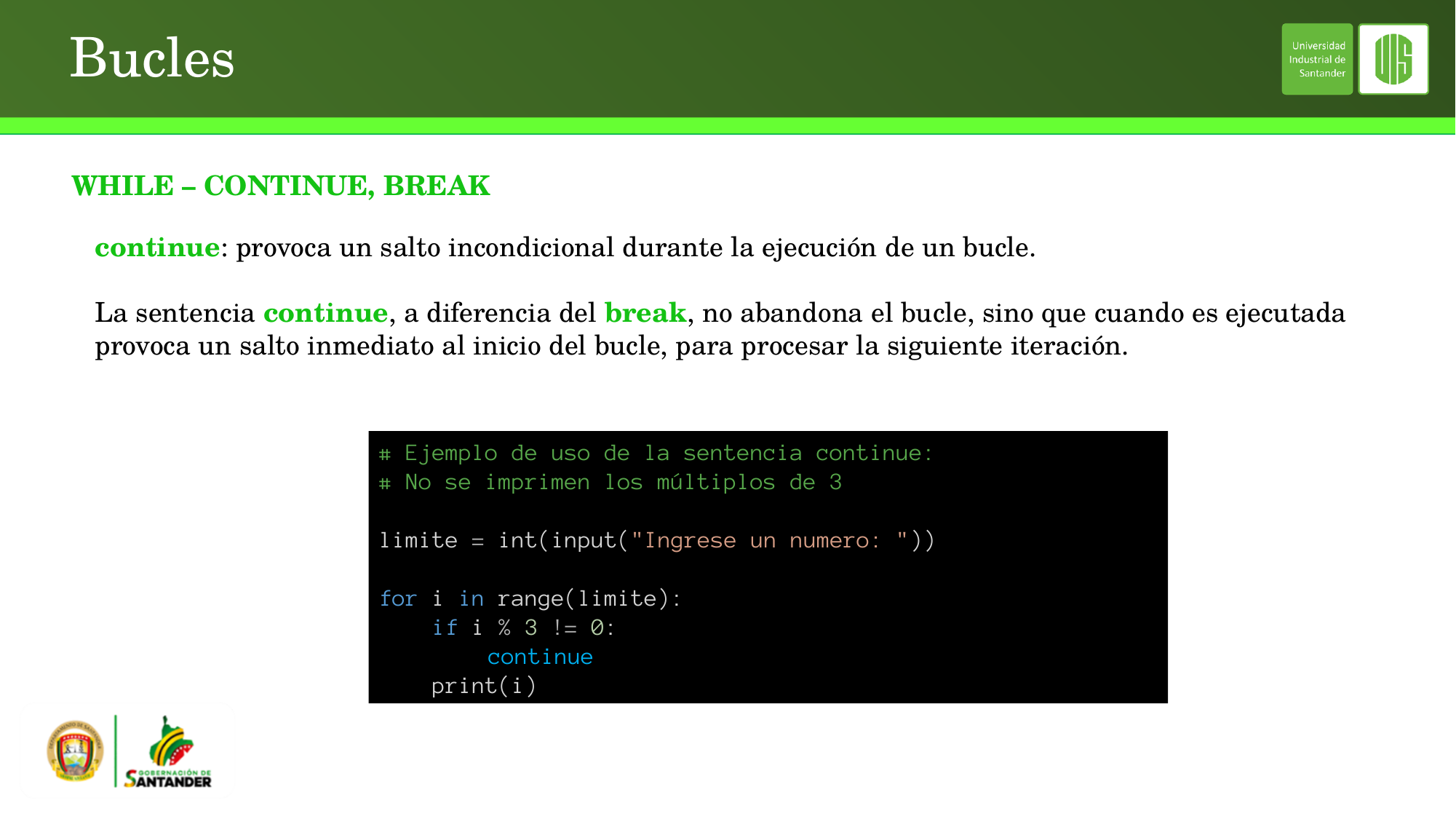

# Bucles
WHILE – CONTINUE, BREAK
continue: provoca un salto incondicional durante la ejecución de un bucle.

La sentencia continue, a diferencia del break, no abandona el bucle, sino que cuando es ejecutada provoca un salto inmediato al inicio del bucle, para procesar la siguiente iteración.

# Ejemplo de uso de la sentencia continue:
# No se imprimen los múltiplos de 3
limite = int(input("Ingrese un numero: "))
for i in range(limite):
    if i % 3 != 0:
	continue
    print(i)